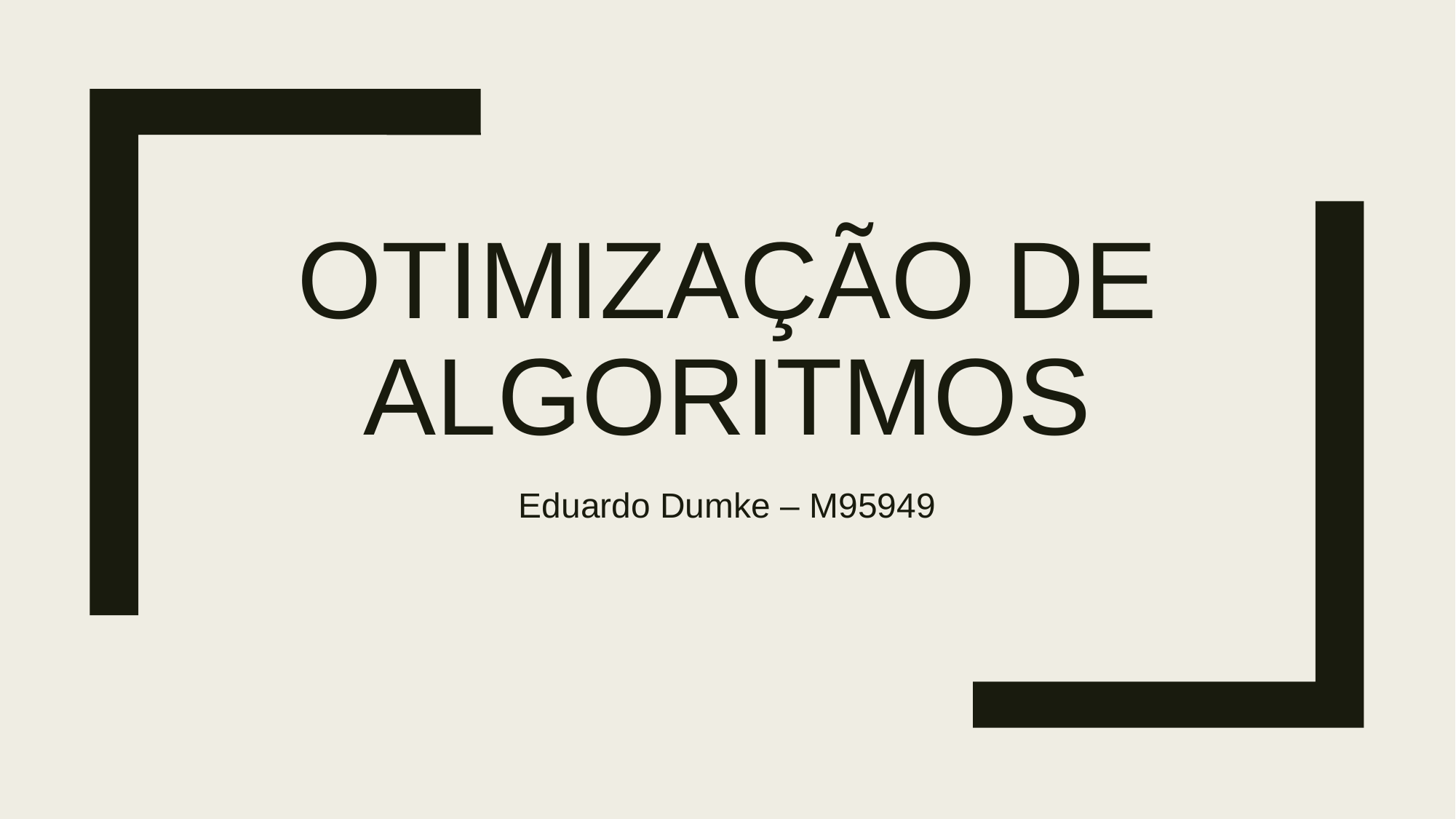

# Otimização de Algoritmos
Eduardo Dumke – M95949